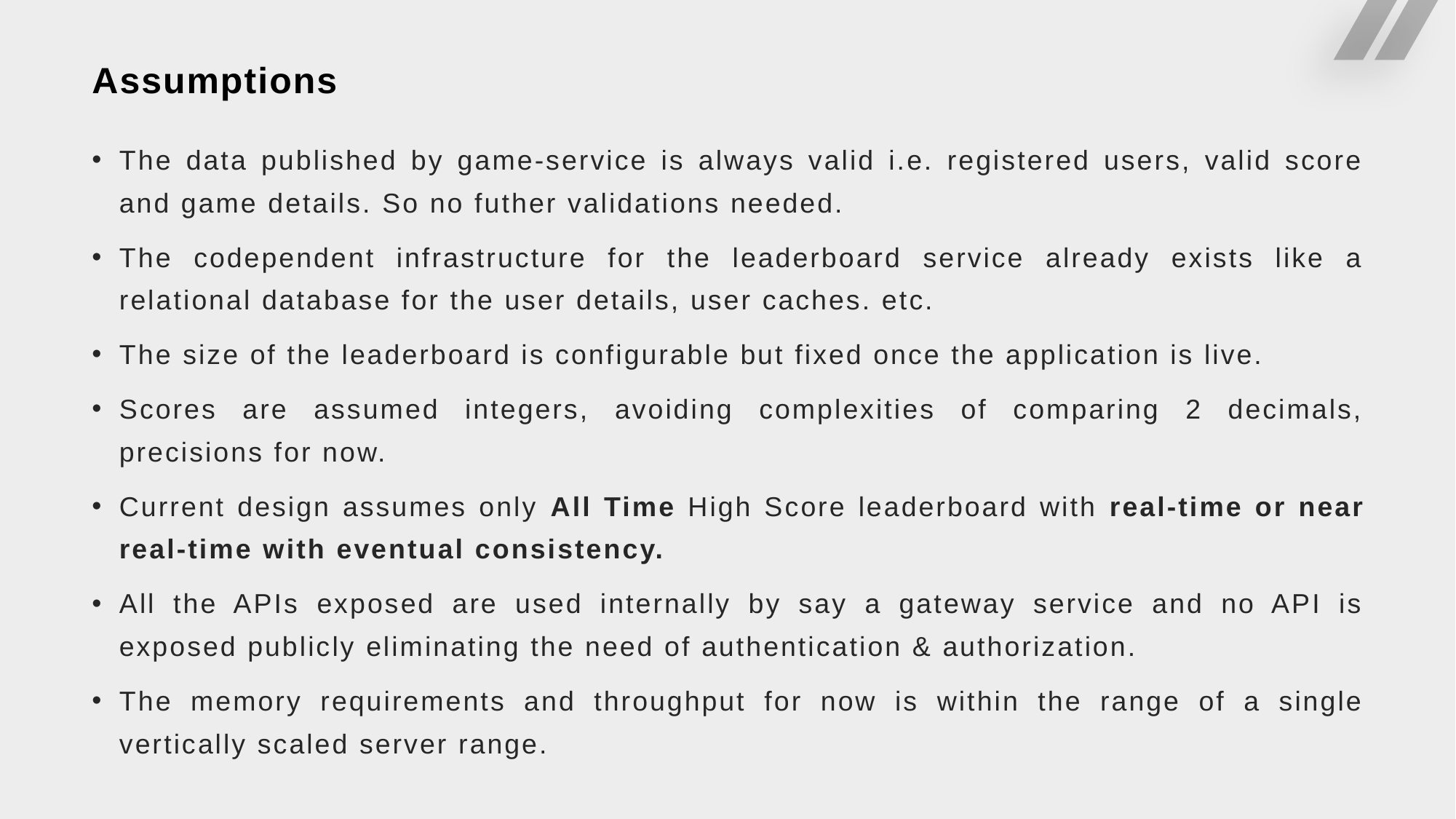

# Assumptions
The data published by game-service is always valid i.e. registered users, valid score and game details. So no futher validations needed.
The codependent infrastructure for the leaderboard service already exists like a relational database for the user details, user caches. etc.
The size of the leaderboard is configurable but fixed once the application is live.
Scores are assumed integers, avoiding complexities of comparing 2 decimals, precisions for now.
Current design assumes only All Time High Score leaderboard with real-time or near real-time with eventual consistency.
All the APIs exposed are used internally by say a gateway service and no API is exposed publicly eliminating the need of authentication & authorization.
The memory requirements and throughput for now is within the range of a single vertically scaled server range.